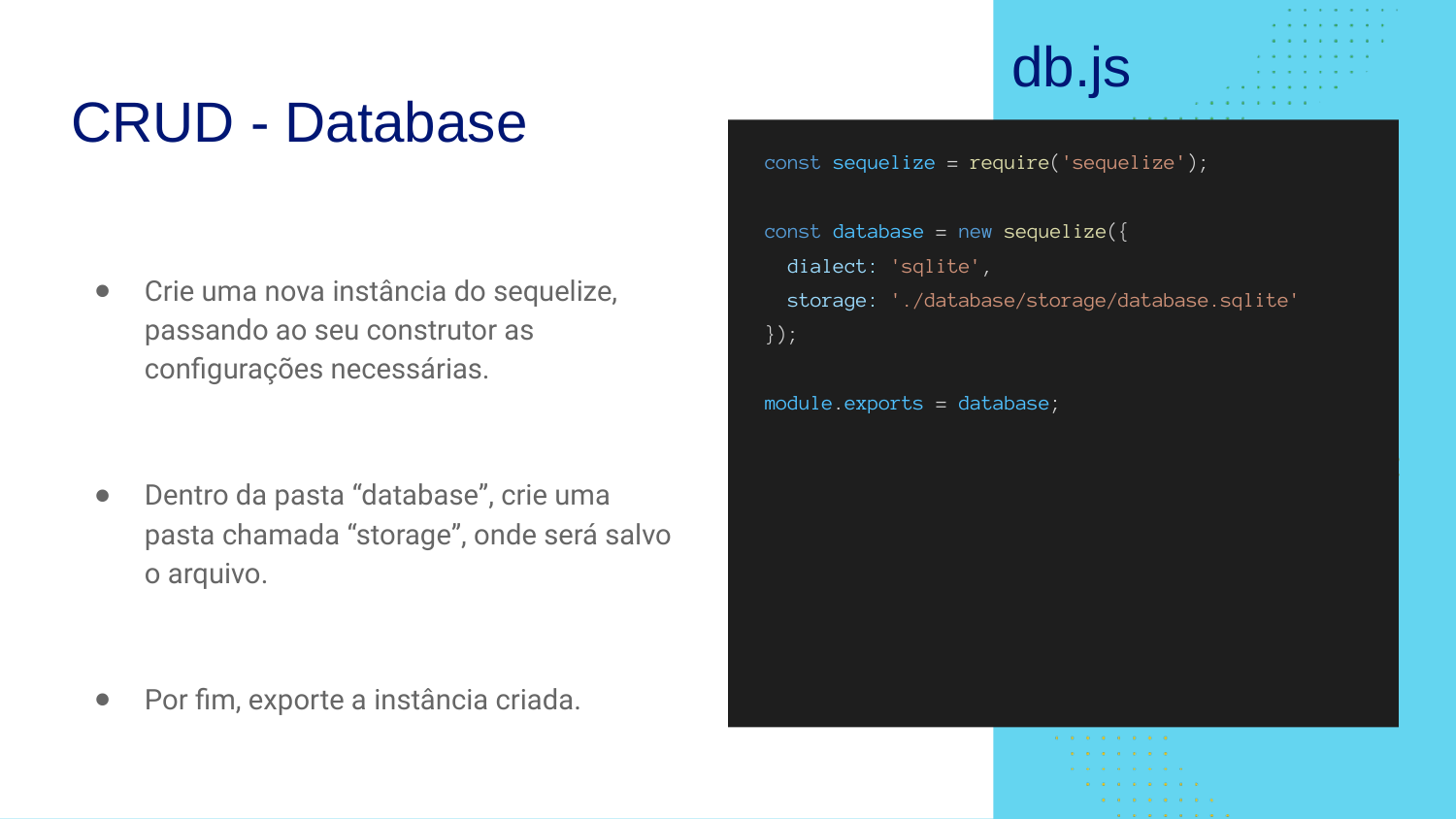

db.js
# CRUD - Database
const sequelize = require('sequelize');

const database = new sequelize({
  dialect: 'sqlite',
  storage: './database/storage/database.sqlite'
});

module.exports = database;

Crie uma nova instância do sequelize, passando ao seu construtor as configurações necessárias.

Dentro da pasta “database”, crie uma pasta chamada “storage”, onde será salvo o arquivo.

Por fim, exporte a instância criada.